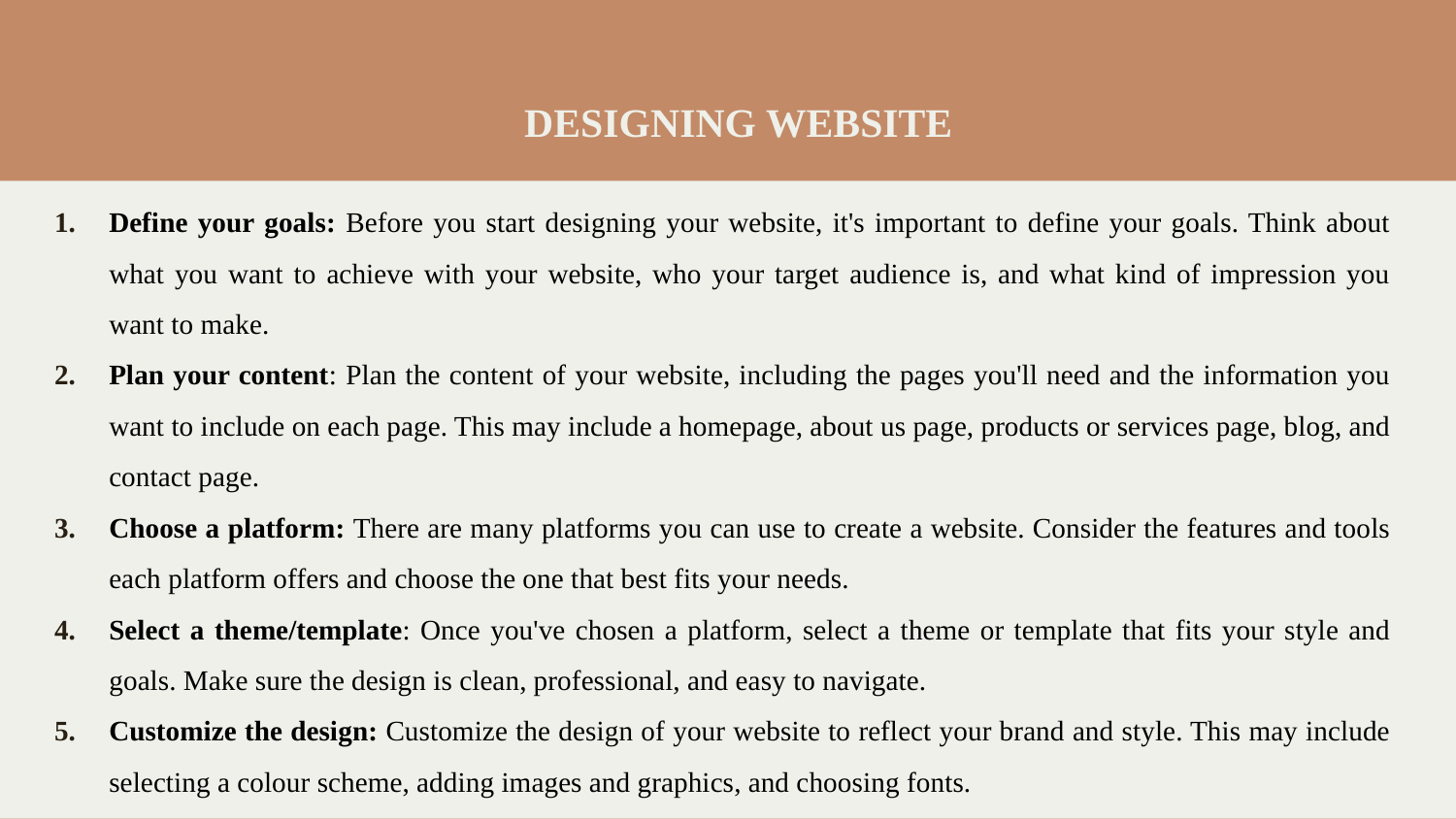

DESIGNING WEBSITE
Define your goals: Before you start designing your website, it's important to define your goals. Think about what you want to achieve with your website, who your target audience is, and what kind of impression you want to make.
Plan your content: Plan the content of your website, including the pages you'll need and the information you want to include on each page. This may include a homepage, about us page, products or services page, blog, and contact page.
Choose a platform: There are many platforms you can use to create a website. Consider the features and tools each platform offers and choose the one that best fits your needs.
Select a theme/template: Once you've chosen a platform, select a theme or template that fits your style and goals. Make sure the design is clean, professional, and easy to navigate.
Customize the design: Customize the design of your website to reflect your brand and style. This may include selecting a colour scheme, adding images and graphics, and choosing fonts.